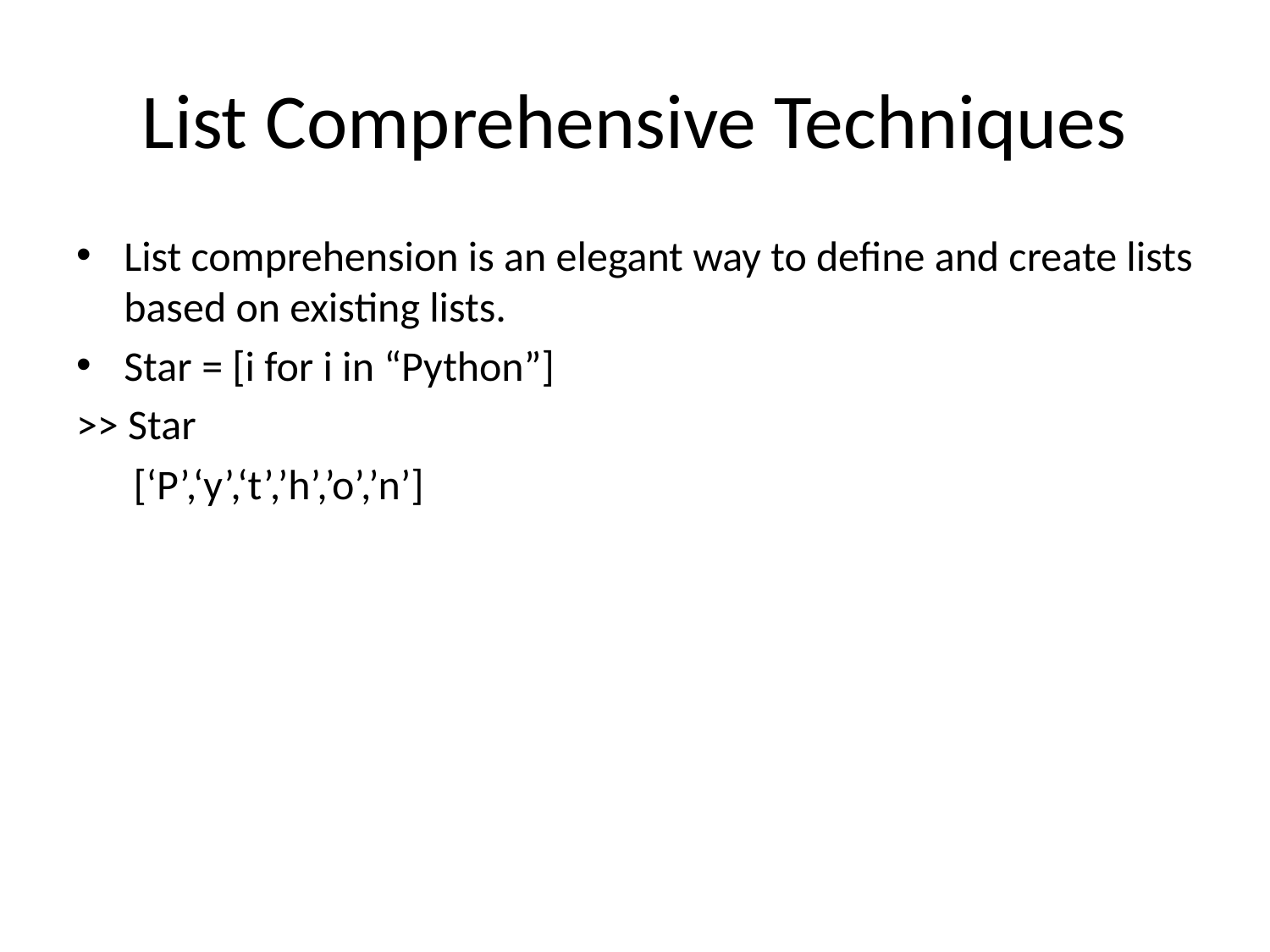

# List Comprehensive Techniques
List comprehension is an elegant way to define and create lists based on existing lists.
Star = [i for i in “Python”]
>> Star
      [‘P’,‘y’,‘t’,’h’,’o’,’n’]